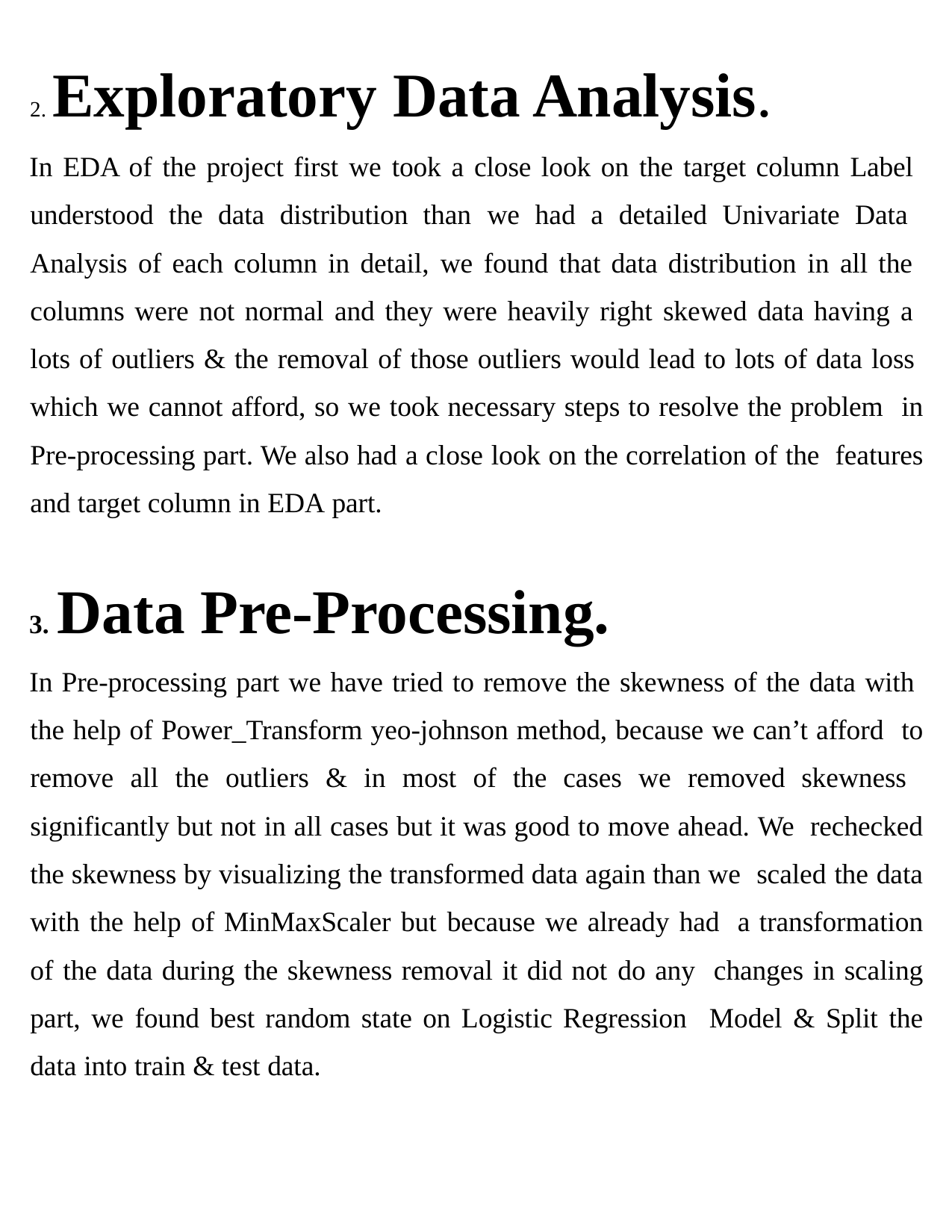

2. Exploratory Data Analysis.
In EDA of the project first we took a close look on the target column Label  understood the data distribution than we had a detailed Univariate Data  Analysis of each column in detail, we found that data distribution in all the  columns were not normal and they were heavily right skewed data having a  lots of outliers & the removal of those outliers would lead to lots of data loss  which we cannot afford, so we took necessary steps to resolve the problem  in Pre-processing part. We also had a close look on the correlation of the  features and target column in EDA part.

3. Data Pre-Processing.
In Pre-processing part we have tried to remove the skewness of the data with  the help of Power_Transform yeo-johnson method, because we can’t afford  to remove all the outliers & in most of the cases we removed skewness  significantly but not in all cases but it was good to move ahead. We  rechecked the skewness by visualizing the transformed data again than we  scaled the data with the help of MinMaxScaler but because we already had  a transformation of the data during the skewness removal it did not do any  changes in scaling part, we found best random state on Logistic Regression  Model & Split the data into train & test data.